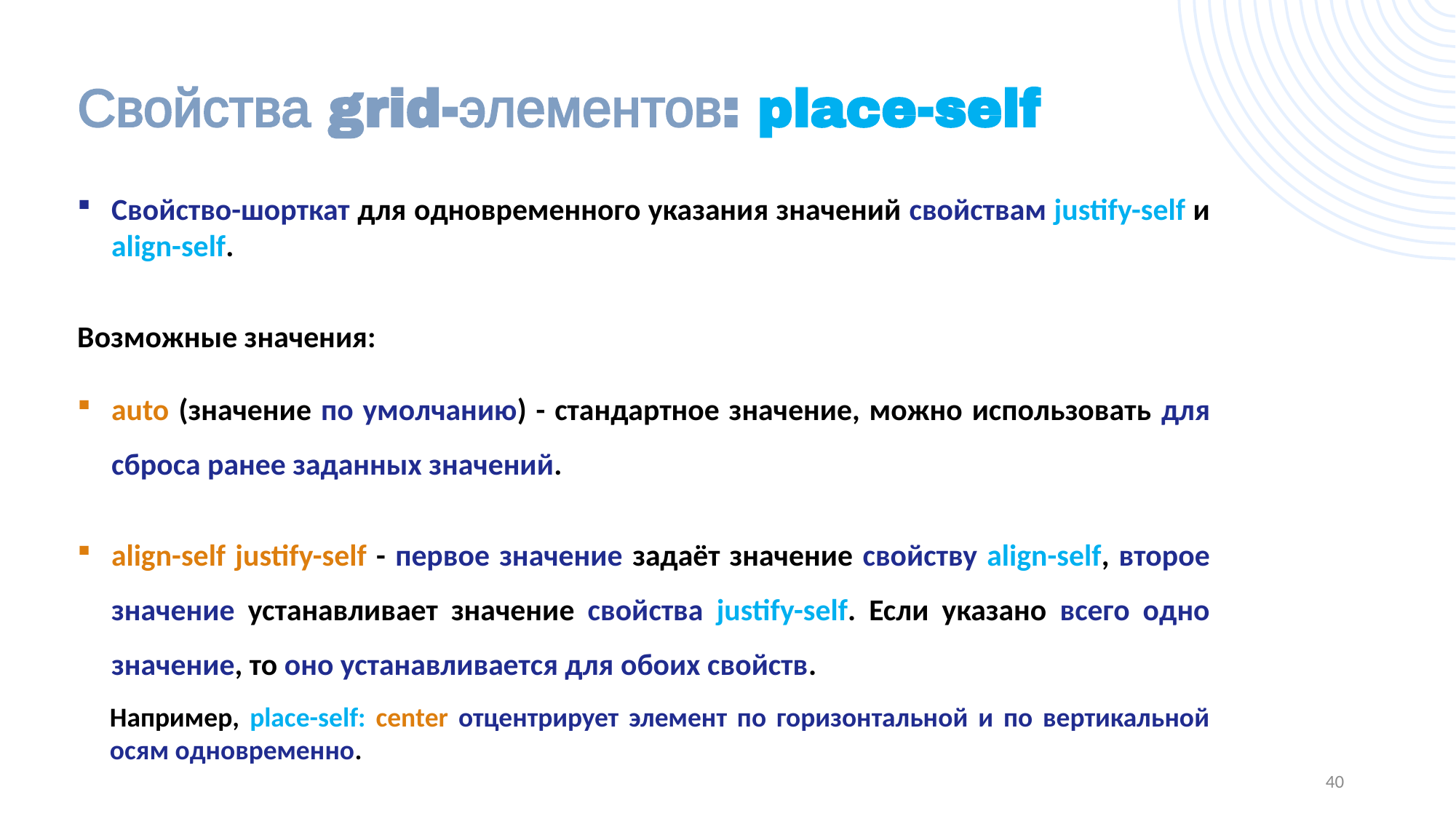

# Свойства grid-элементов: place-self
Свойство-шорткат для одновременного указания значений свойствам justify-self и align-self.
Возможные значения:
auto (значение по умолчанию) - стандартное значение, можно использовать для сброса ранее заданных значений.
align-self justify-self - первое значение задаёт значение свойству align-self, второе значение устанавливает значение свойства justify-self. Если указано всего одно значение, то оно устанавливается для обоих свойств.
Например, place-self: center отцентрирует элемент по горизонтальной и по вертикальной осям одновременно.
40